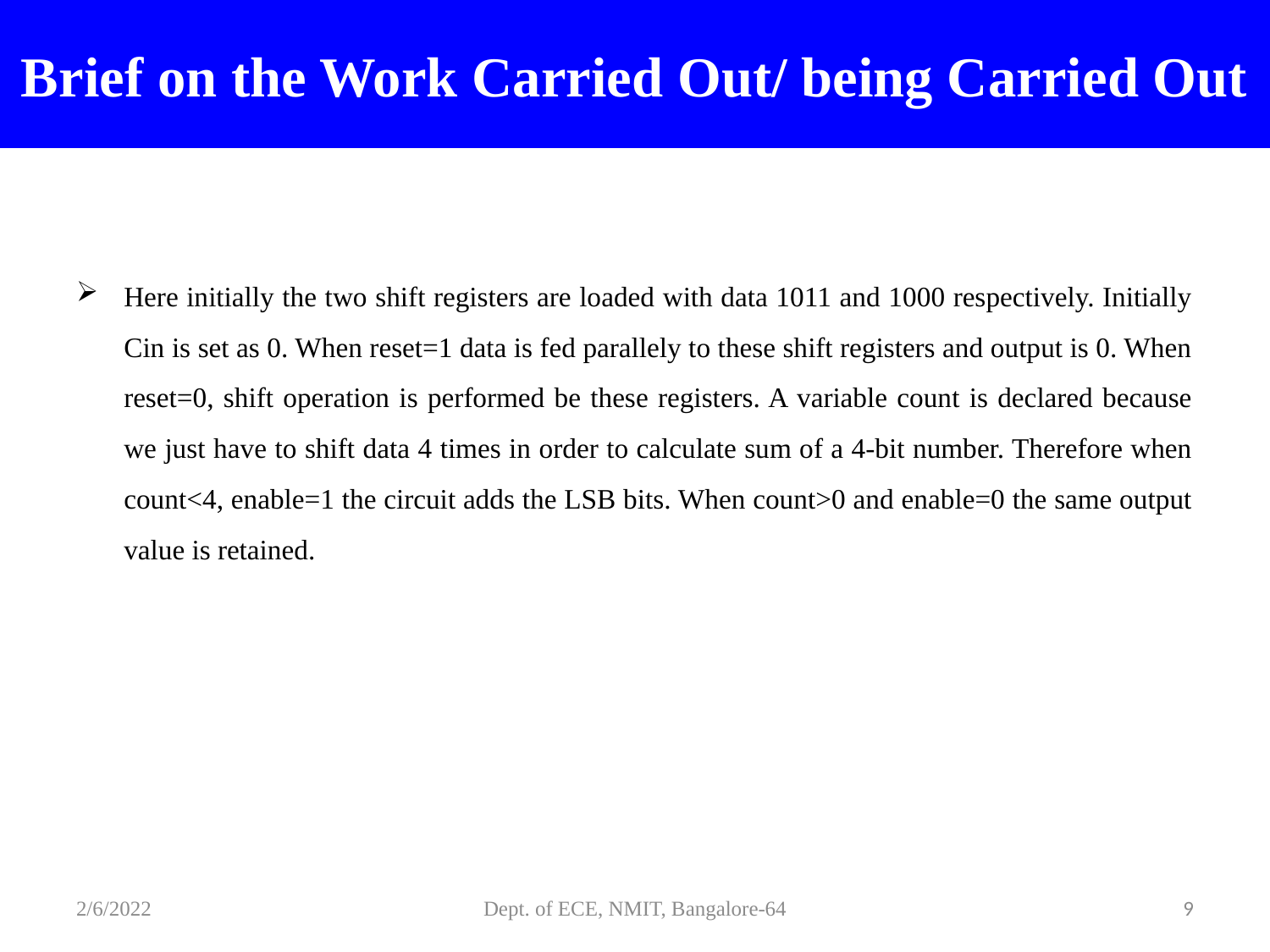

# Brief on the Work Carried Out/ being Carried Out

Here initially the two shift registers are loaded with data 1011 and 1000 respectively. Initially Cin is set as 0. When reset=1 data is fed parallely to these shift registers and output is 0. When reset=0, shift operation is performed be these registers. A variable count is declared because we just have to shift data 4 times in order to calculate sum of a 4-bit number. Therefore when count<4, enable=1 the circuit adds the LSB bits. When count>0 and enable=0 the same output value is retained.

2/6/2022
Dept. of ECE, NMIT, Bangalore-64
9